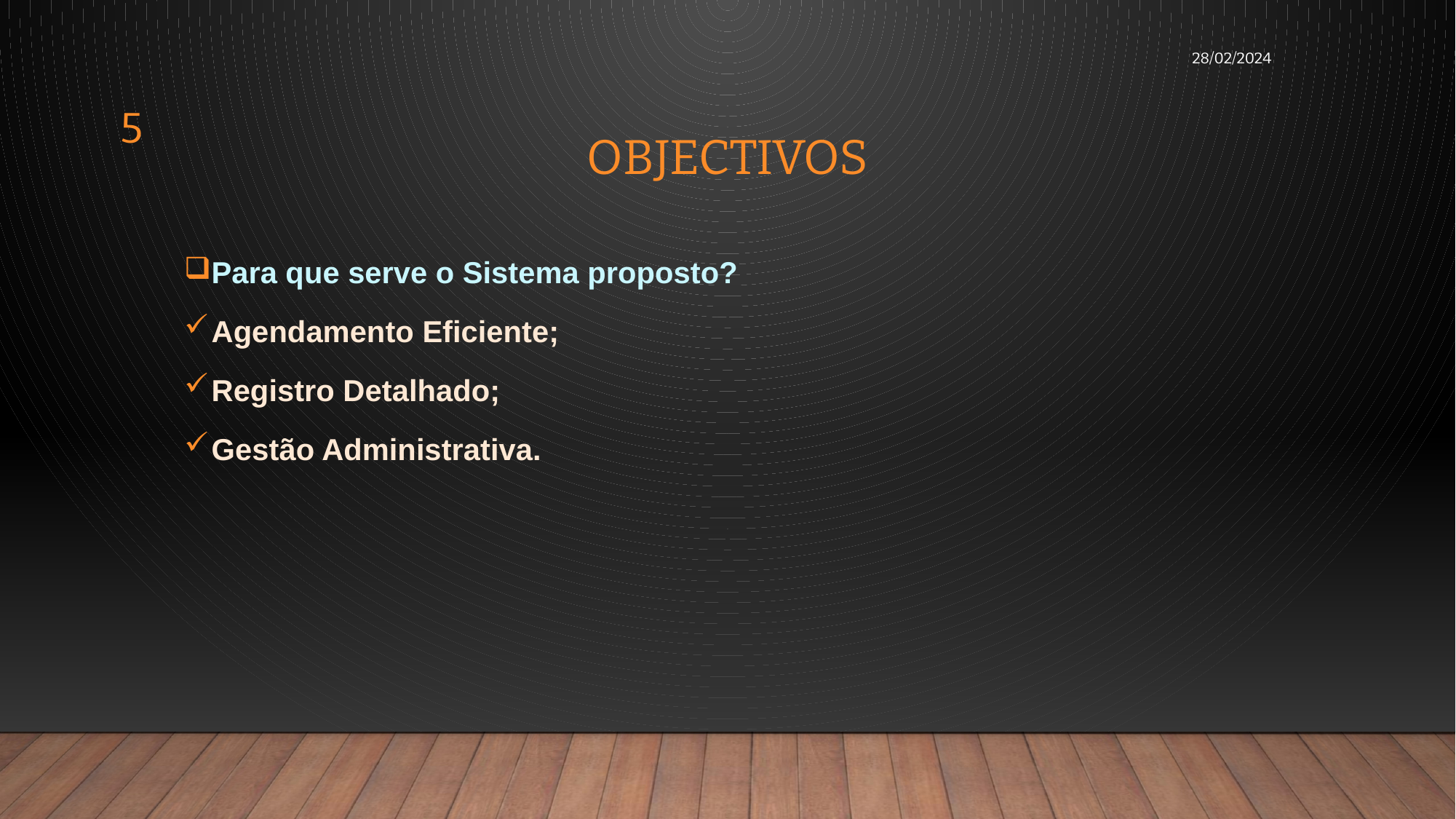

28/02/2024
5
# Objectivos
Para que serve o Sistema proposto?
Agendamento Eficiente;
Registro Detalhado;
Gestão Administrativa.